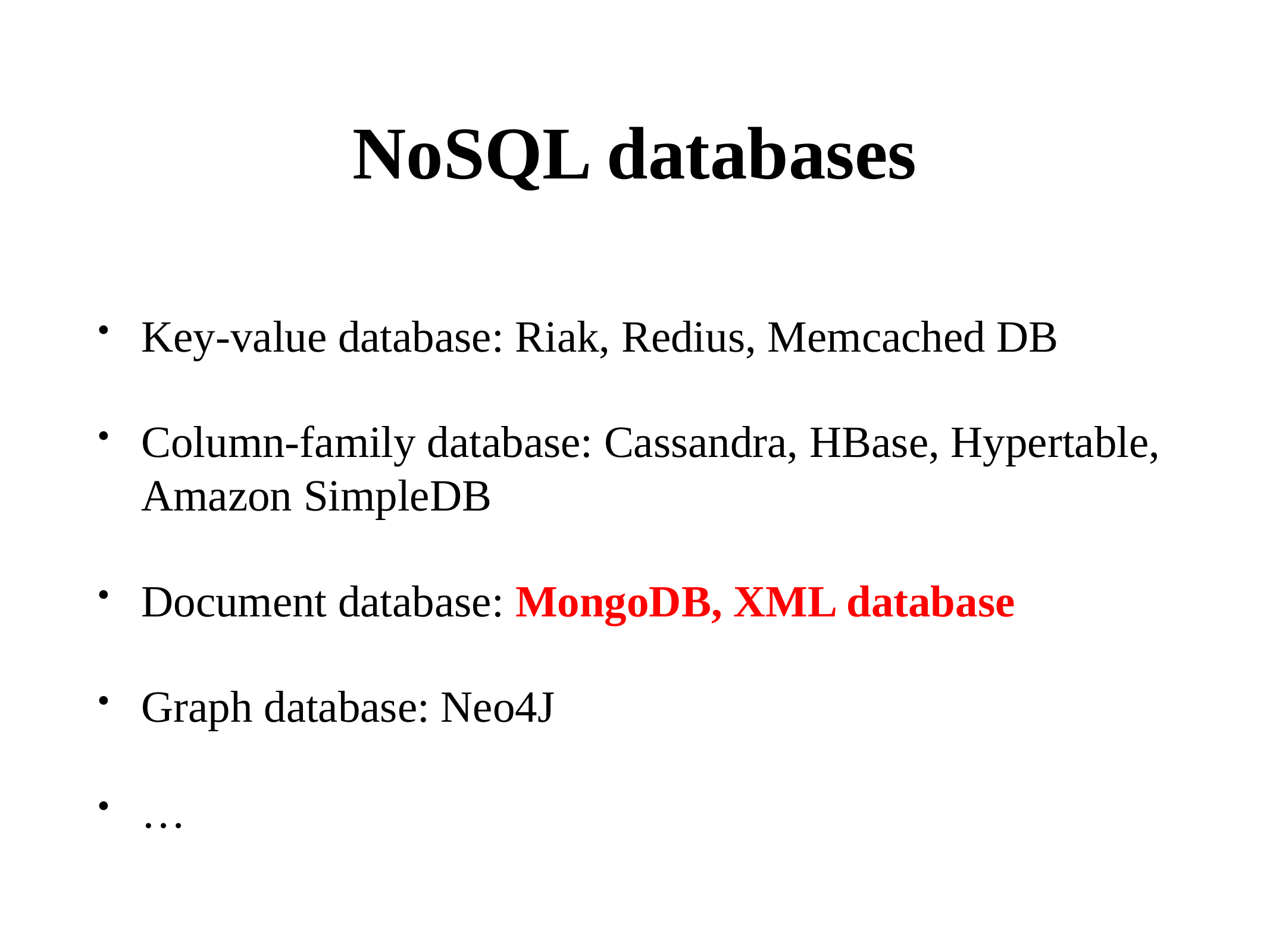

# NoSQL databases
Key-value database: Riak, Redius, Memcached DB
Column-family database: Cassandra, HBase, Hypertable, Amazon SimpleDB
Document database: MongoDB, XML database
Graph database: Neo4J
…